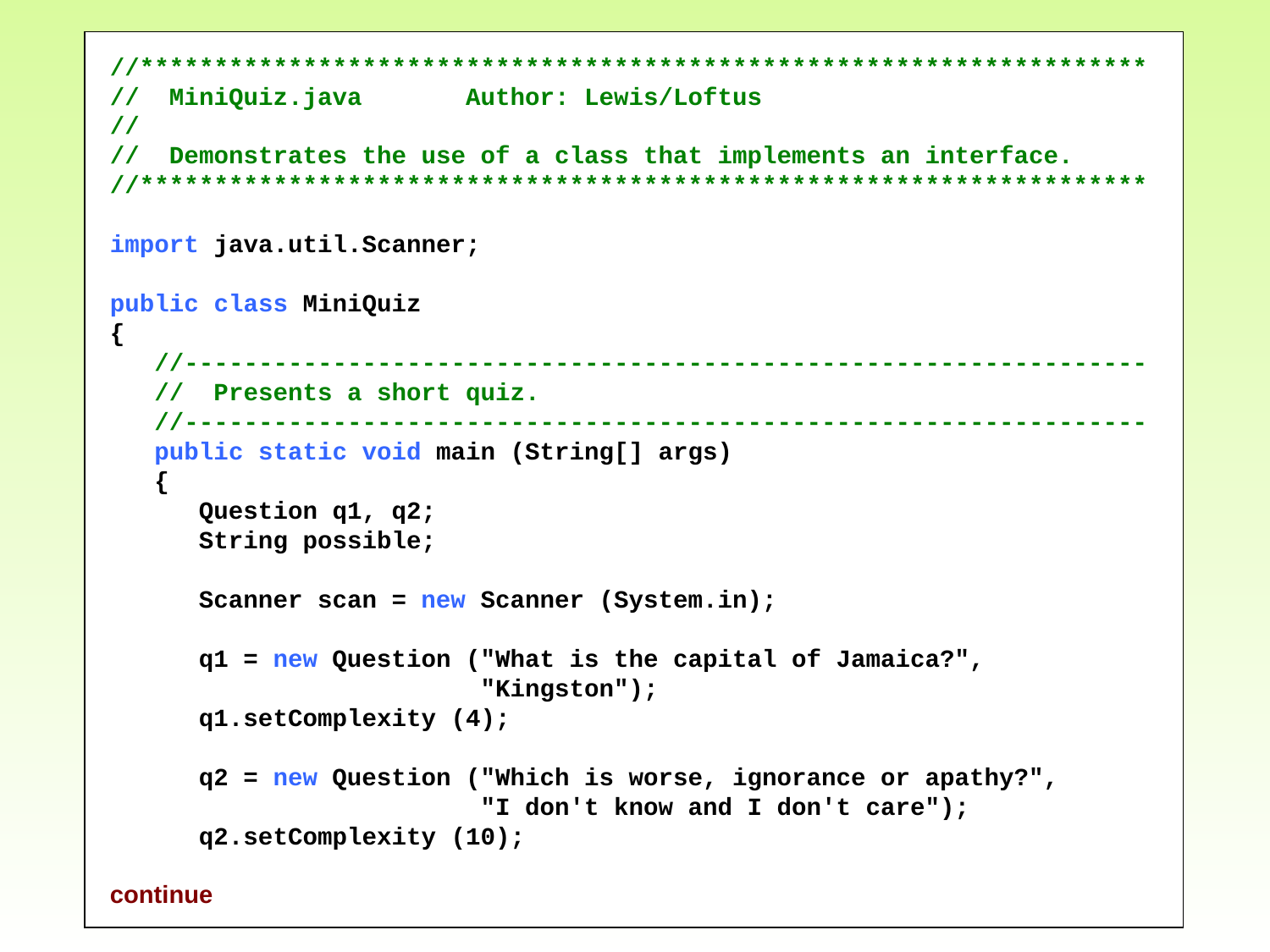

//********************************************************************
//  MiniQuiz.java       Author: Lewis/Loftus
//
//  Demonstrates the use of a class that implements an interface.
//********************************************************************

import java.util.Scanner;

public class MiniQuiz
{
   //-----------------------------------------------------------------
   //  Presents a short quiz.
   //-----------------------------------------------------------------
   public static void main (String[] args)
   {
      Question q1, q2;
      String possible;

      Scanner scan = new Scanner (System.in);

      q1 = new Question ("What is the capital of Jamaica?",
                         "Kingston");
      q1.setComplexity (4);

      q2 = new Question ("Which is worse, ignorance or apathy?",
                         "I don't know and I don't care");
      q2.setComplexity (10);

continue